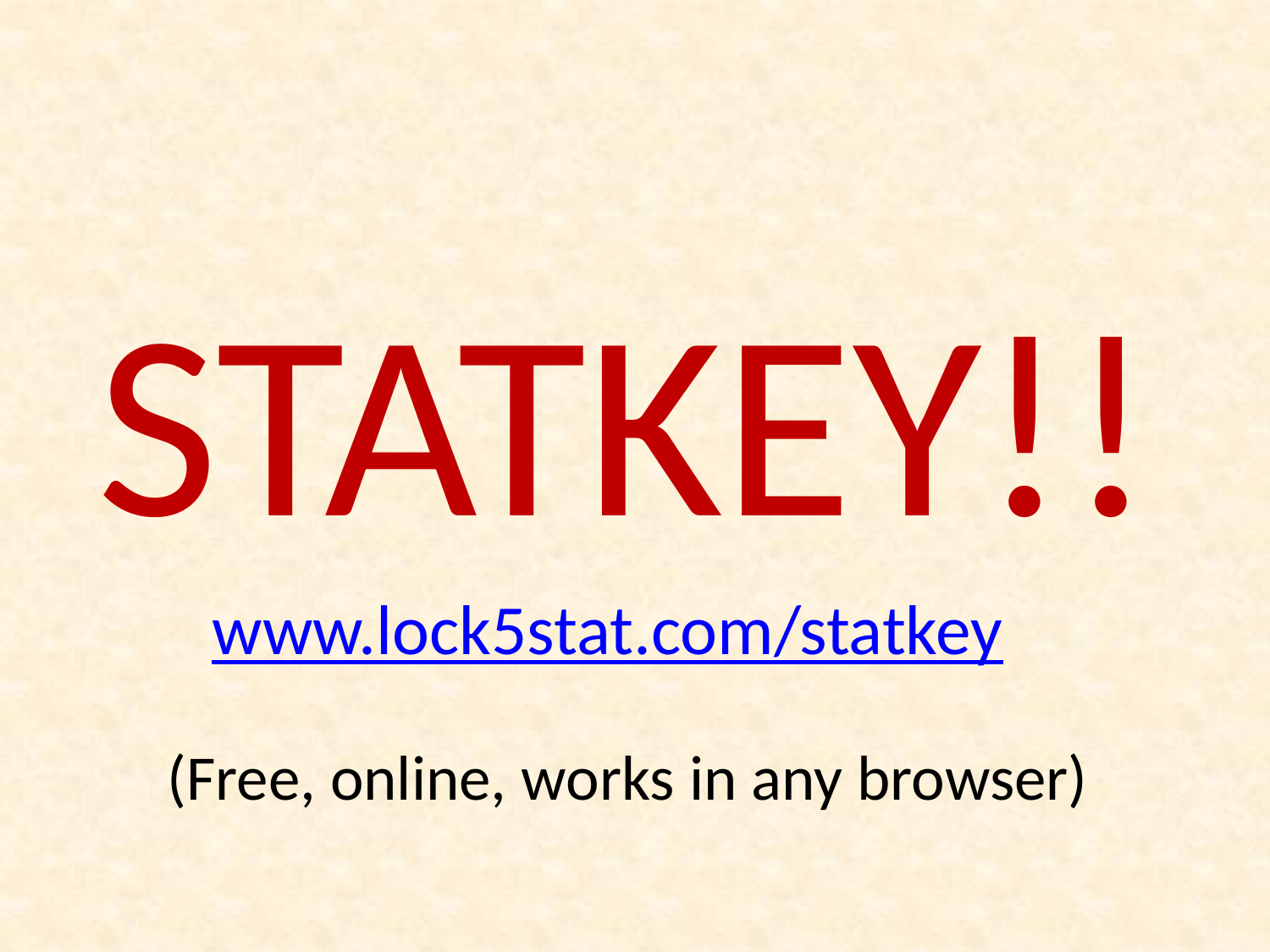

STATKEY!!
www.lock5stat.com/statkey
(Free, online, works in any browser)